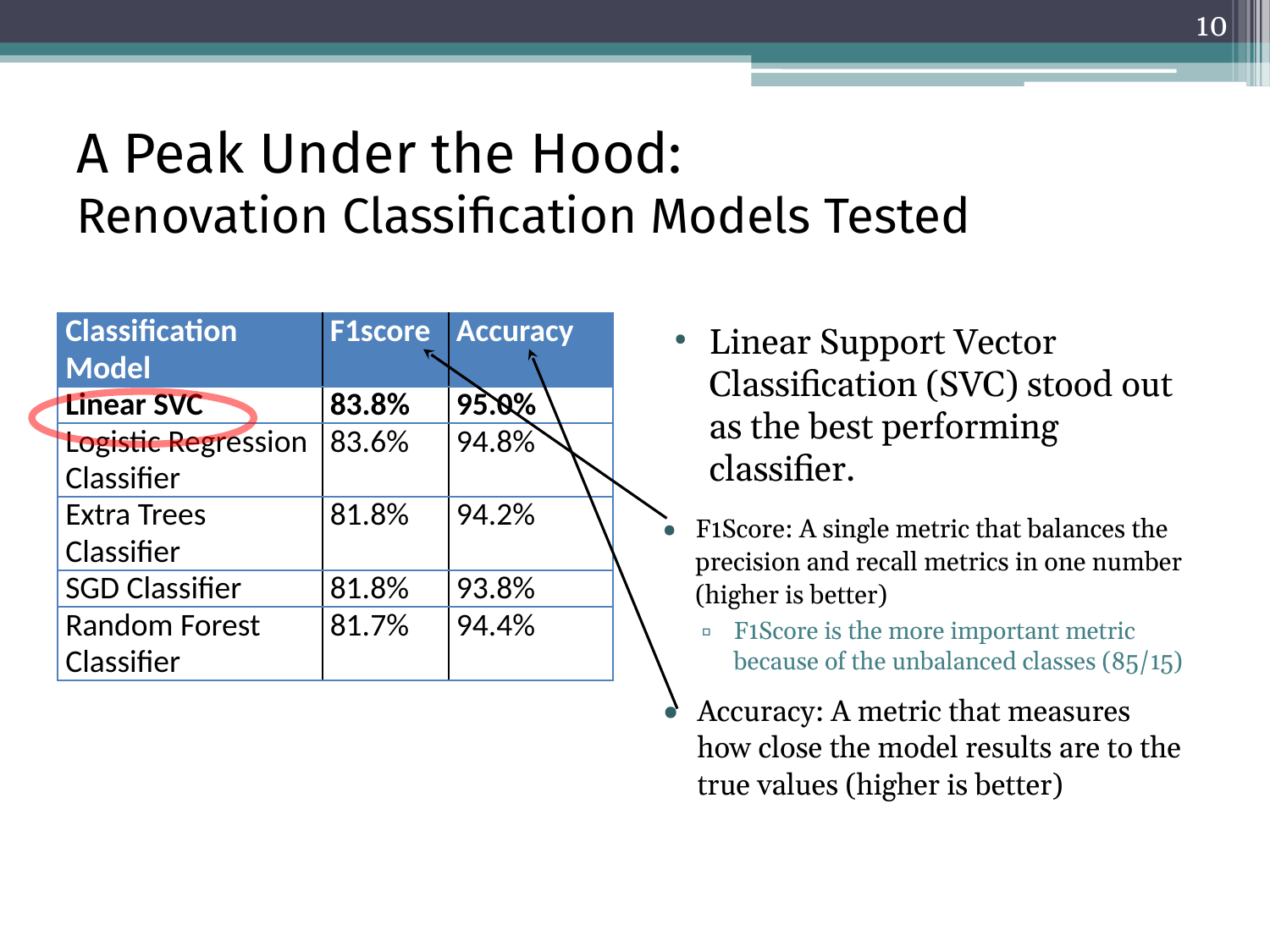

10
# A Peak Under the Hood: Renovation Classification Models Tested
Linear Support Vector Classification (SVC) stood out as the best performing classifier.

| Classification Model | F1score | Accuracy |
| --- | --- | --- |
| Linear SVC | 83.8% | 95.0% |
| Logistic Regression Classifier | 83.6% | 94.8% |
| Extra Trees Classifier | 81.8% | 94.2% |
| SGD Classifier | 81.8% | 93.8% |
| Random Forest Classifier | 81.7% | 94.4% |

F1Score: A single metric that balances the precision and recall metrics in one number (higher is better)
F1Score is the more important metric because of the unbalanced classes (85/15)
Accuracy: A metric that measures how close the model results are to the true values (higher is better)